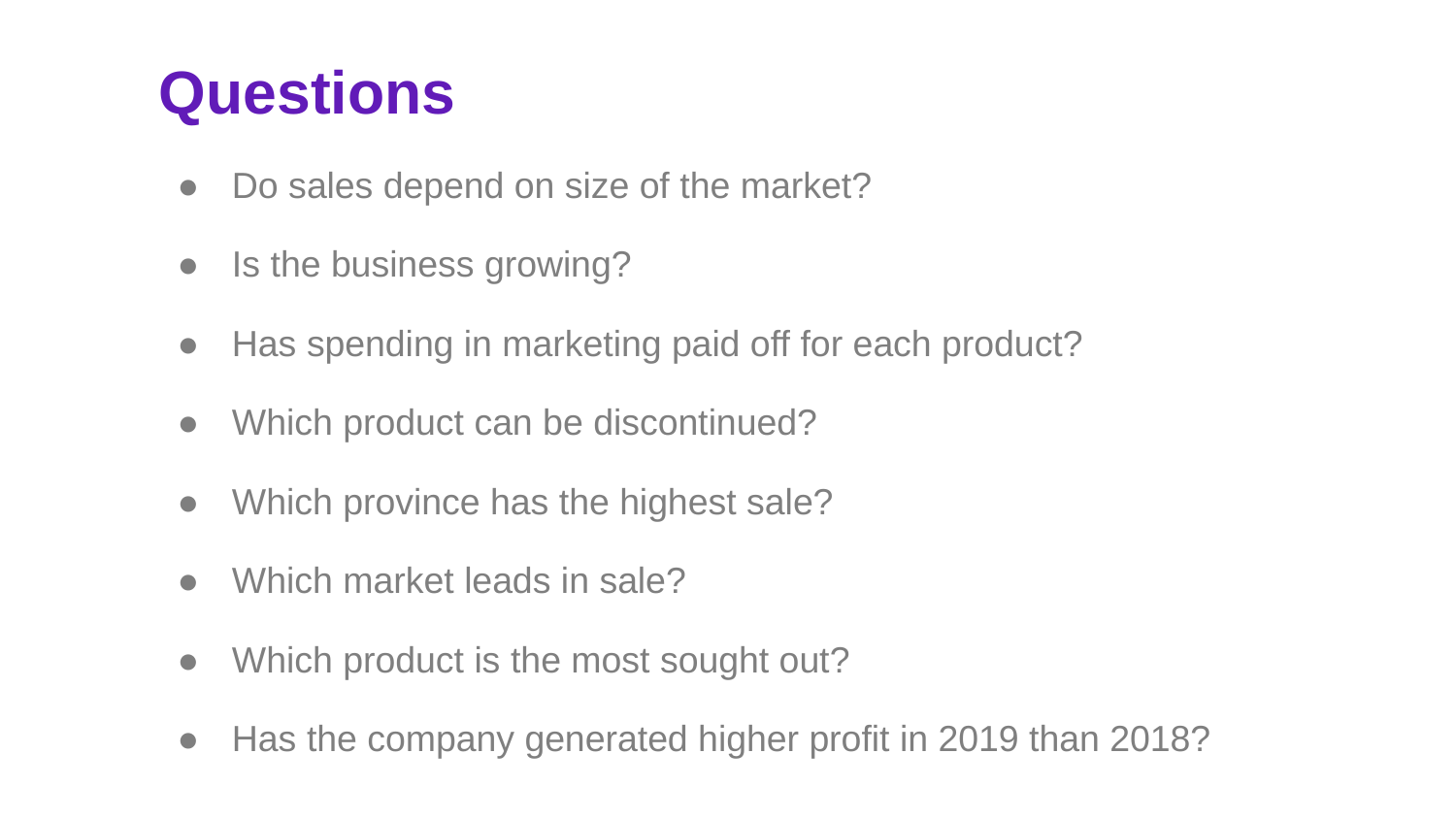

Questions
Do sales depend on size of the market?
Is the business growing?
Has spending in marketing paid off for each product?
Which product can be discontinued?
Which province has the highest sale?
Which market leads in sale?
Which product is the most sought out?
Has the company generated higher profit in 2019 than 2018?